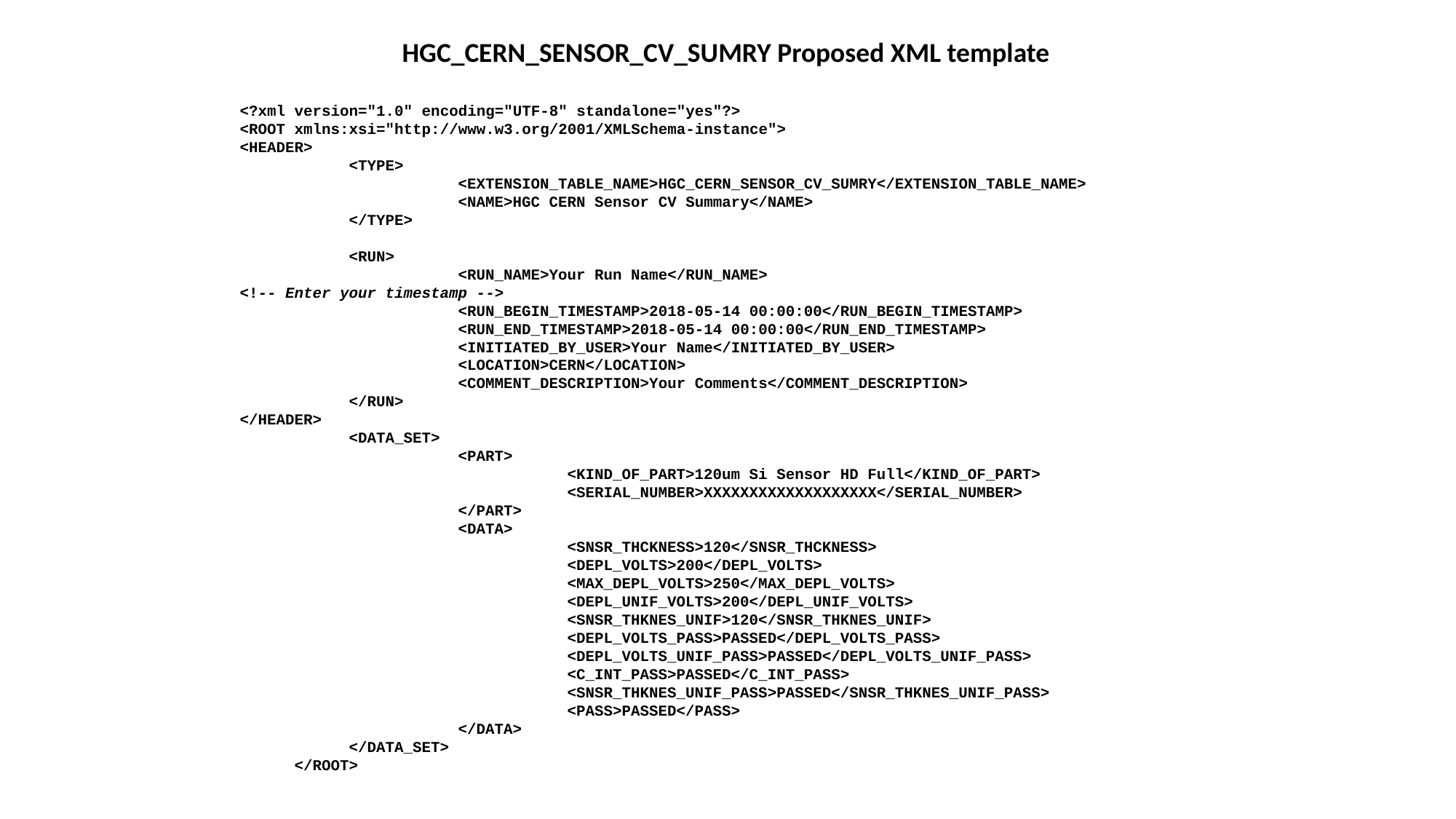

HGC_CERN_SENSOR_CV_SUMRY Proposed XML template
<?xml version="1.0" encoding="UTF-8" standalone="yes"?>
<ROOT xmlns:xsi="http://www.w3.org/2001/XMLSchema-instance">
<HEADER>
	<TYPE>
		<EXTENSION_TABLE_NAME>HGC_CERN_SENSOR_CV_SUMRY</EXTENSION_TABLE_NAME>
		<NAME>HGC CERN Sensor CV Summary</NAME>
	</TYPE>

	<RUN>
		<RUN_NAME>Your Run Name</RUN_NAME>
<!-- Enter your timestamp -->
		<RUN_BEGIN_TIMESTAMP>2018-05-14 00:00:00</RUN_BEGIN_TIMESTAMP>
		<RUN_END_TIMESTAMP>2018-05-14 00:00:00</RUN_END_TIMESTAMP>
		<INITIATED_BY_USER>Your Name</INITIATED_BY_USER>
		<LOCATION>CERN</LOCATION>
		<COMMENT_DESCRIPTION>Your Comments</COMMENT_DESCRIPTION>
	</RUN>
</HEADER>
	<DATA_SET>
		<PART>
			<KIND_OF_PART>120um Si Sensor HD Full</KIND_OF_PART>
			<SERIAL_NUMBER>XXXXXXXXXXXXXXXXXXX</SERIAL_NUMBER>
		</PART>
		<DATA>
			<SNSR_THCKNESS>120</SNSR_THCKNESS>
			<DEPL_VOLTS>200</DEPL_VOLTS>
			<MAX_DEPL_VOLTS>250</MAX_DEPL_VOLTS>
			<DEPL_UNIF_VOLTS>200</DEPL_UNIF_VOLTS>
			<SNSR_THKNES_UNIF>120</SNSR_THKNES_UNIF>
			<DEPL_VOLTS_PASS>PASSED</DEPL_VOLTS_PASS>
		<DEPL_VOLTS_UNIF_PASS>PASSED</DEPL_VOLTS_UNIF_PASS>
		<C_INT_PASS>PASSED</C_INT_PASS>
		<SNSR_THKNES_UNIF_PASS>PASSED</SNSR_THKNES_UNIF_PASS>
		<PASS>PASSED</PASS>
		</DATA>
	</DATA_SET>
</ROOT>